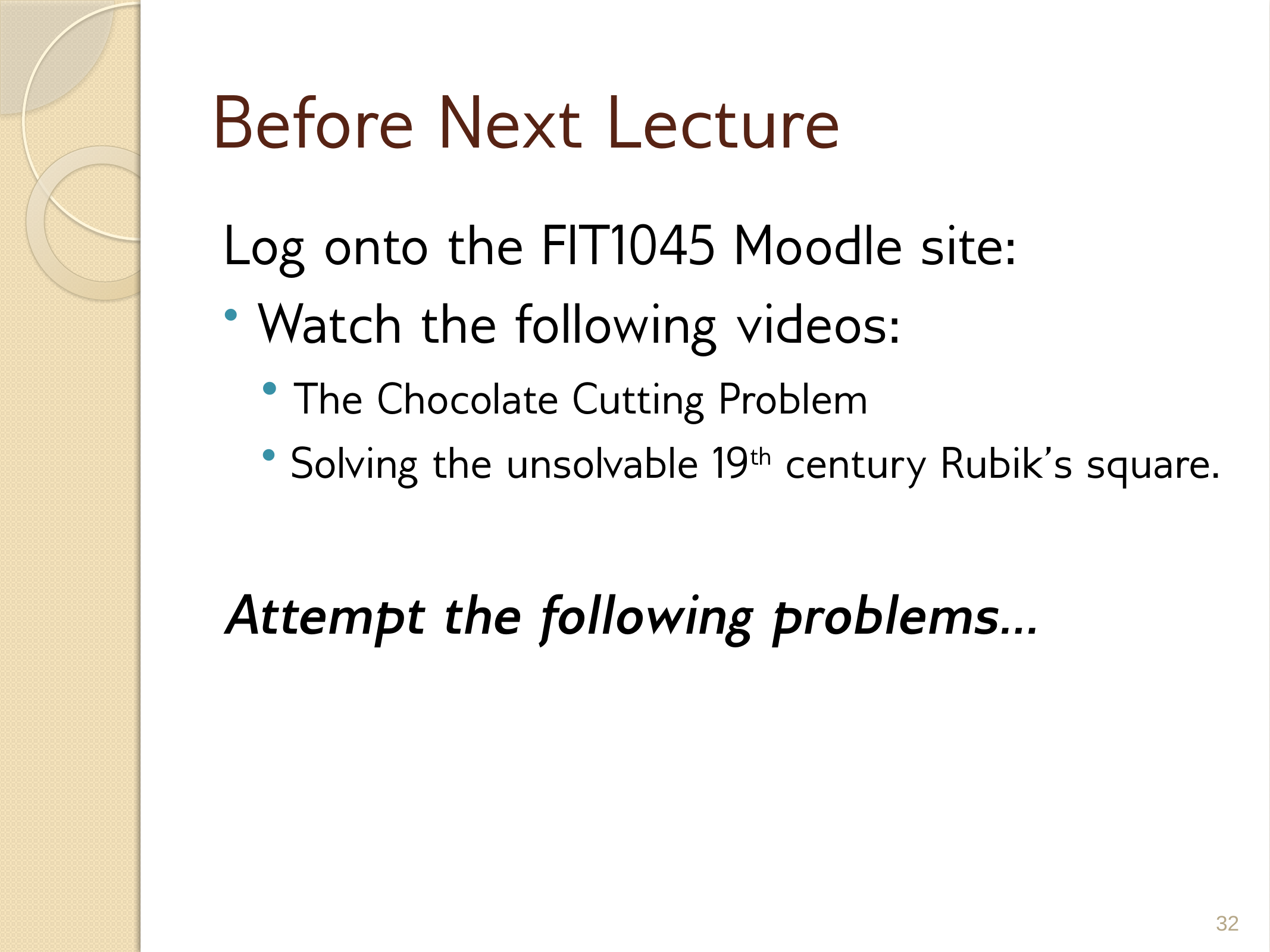

# Before Next Lecture
Log onto the FIT1045 Moodle site:
 Watch the following videos:
 The Chocolate Cutting Problem
 Solving the unsolvable 19th century Rubik’s square.

Attempt the following problems…
32